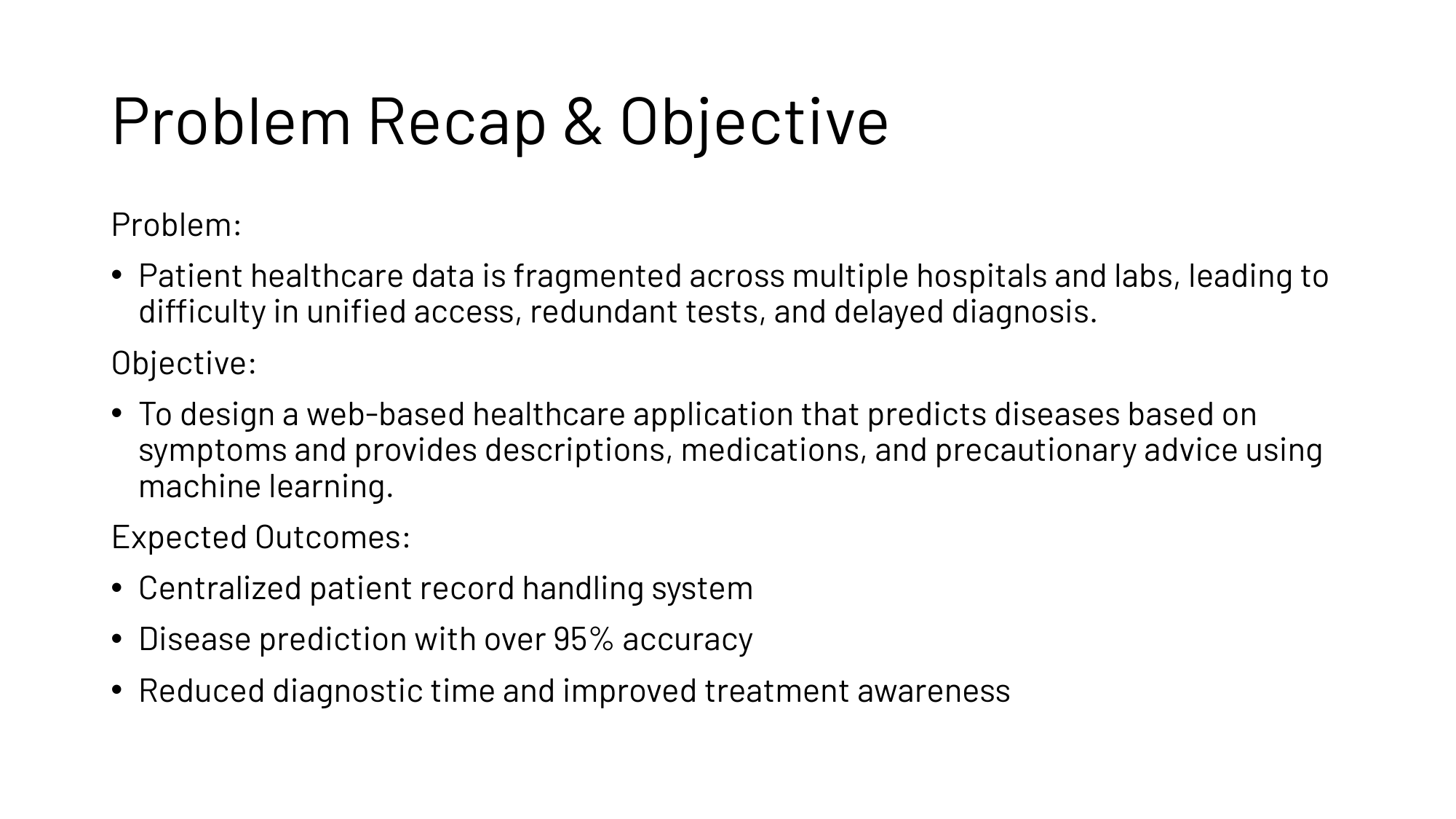

# Problem Recap & Objective
Problem:
Patient healthcare data is fragmented across multiple hospitals and labs, leading to difficulty in unified access, redundant tests, and delayed diagnosis.
Objective:
To design a web-based healthcare application that predicts diseases based on symptoms and provides descriptions, medications, and precautionary advice using machine learning.
Expected Outcomes:
Centralized patient record handling system
Disease prediction with over 95% accuracy
Reduced diagnostic time and improved treatment awareness